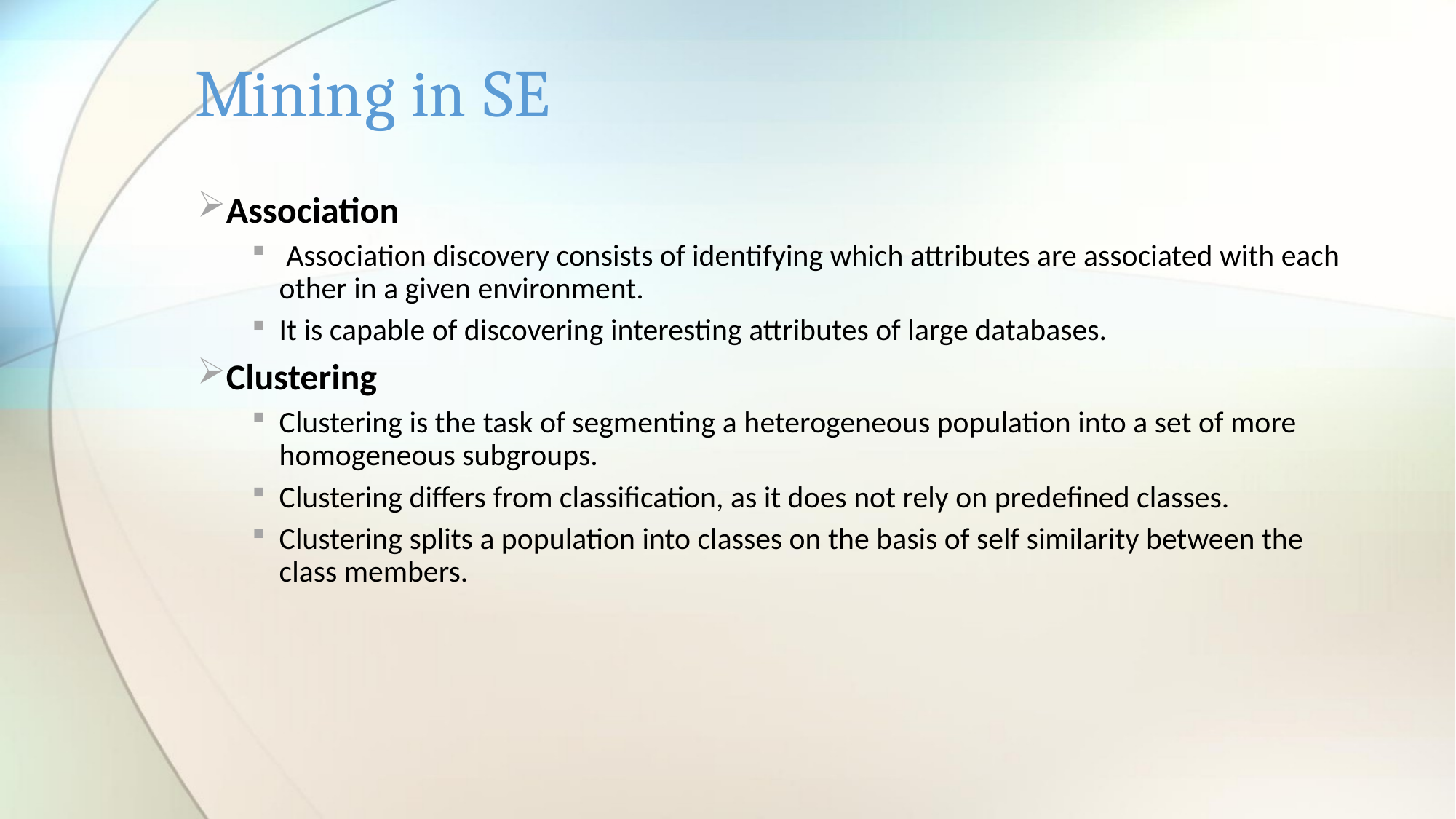

# Mining in SE
Association
 Association discovery consists of identifying which attributes are associated with each other in a given environment.
It is capable of discovering interesting attributes of large databases.
Clustering
Clustering is the task of segmenting a heterogeneous population into a set of more homogeneous subgroups.
Clustering differs from classification, as it does not rely on predefined classes.
Clustering splits a population into classes on the basis of self similarity between the class members.